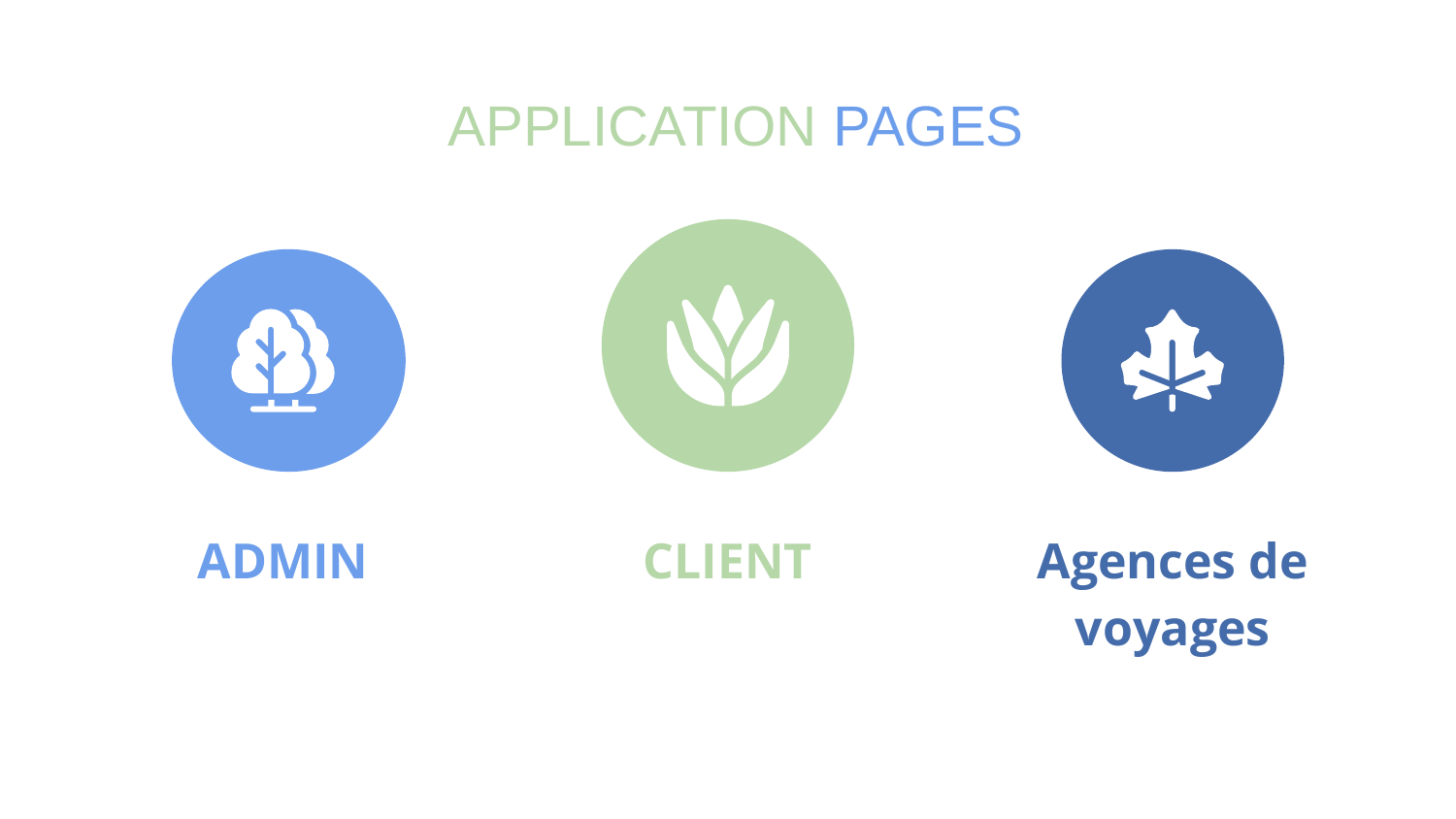

# APPLICATION PAGES

ADMIN
CLIENT
Agences de voyages